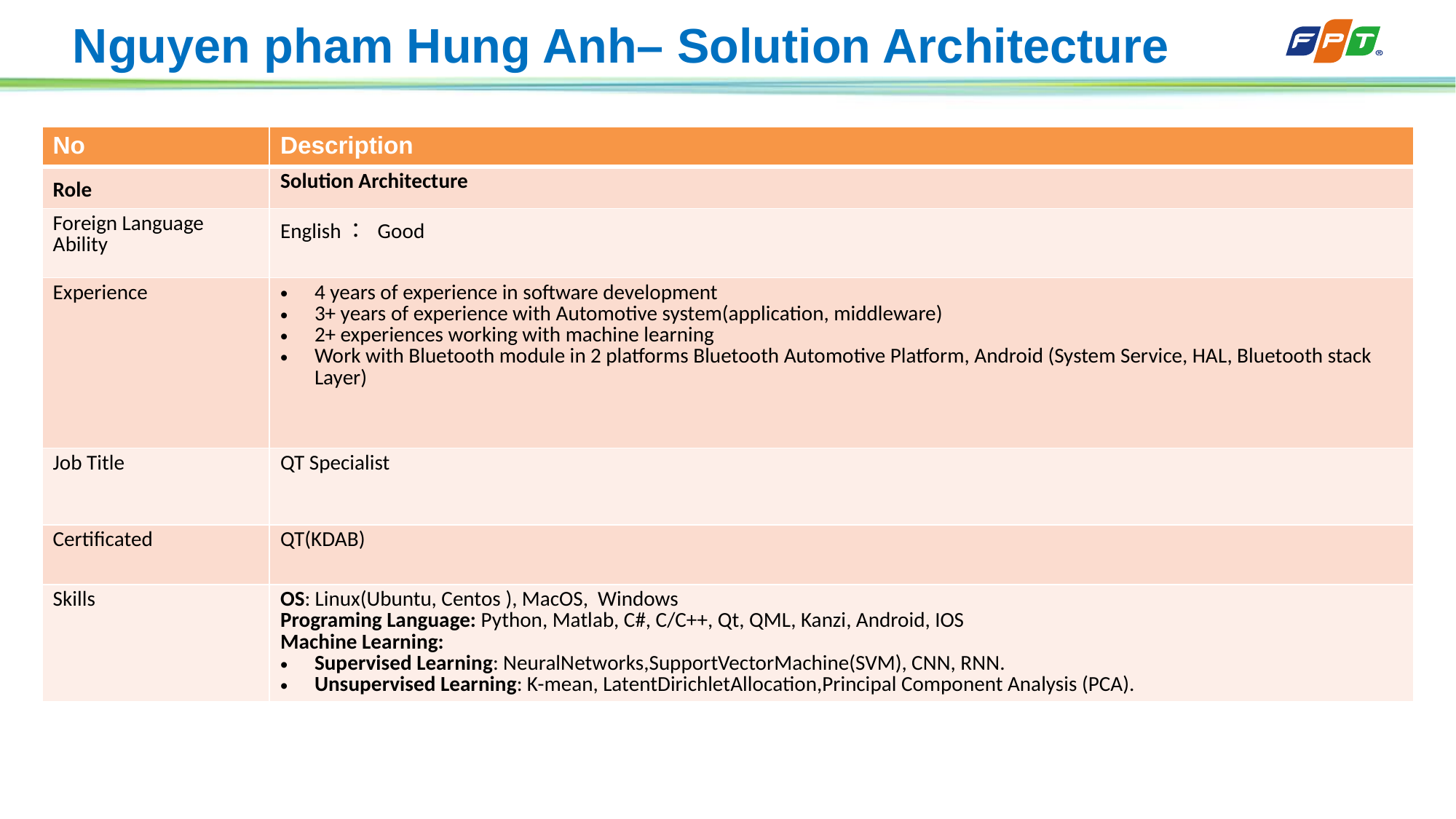

# Nguyen pham Hung Anh– Solution Architecture
| No | Description |
| --- | --- |
| Role | Solution Architecture |
| Foreign Language Ability | English： Good |
| Experience | 4 years of experience in software development 3+ years of experience with Automotive system(application, middleware) 2+ experiences working with machine learning Work with Bluetooth module in 2 platforms Bluetooth Automotive Platform, Android (System Service, HAL, Bluetooth stack Layer) |
| Job Title | QT Specialist |
| Certificated | QT(KDAB) |
| Skills | OS: Linux(Ubuntu, Centos ), MacOS, Windows Programing Language: Python, Matlab, C#, C/C++, Qt, QML, Kanzi, Android, IOS Machine Learning: Supervised Learning: NeuralNetworks,SupportVectorMachine(SVM), CNN, RNN. Unsupervised Learning: K-mean, LatentDirichletAllocation,Principal Component Analysis (PCA). |
4